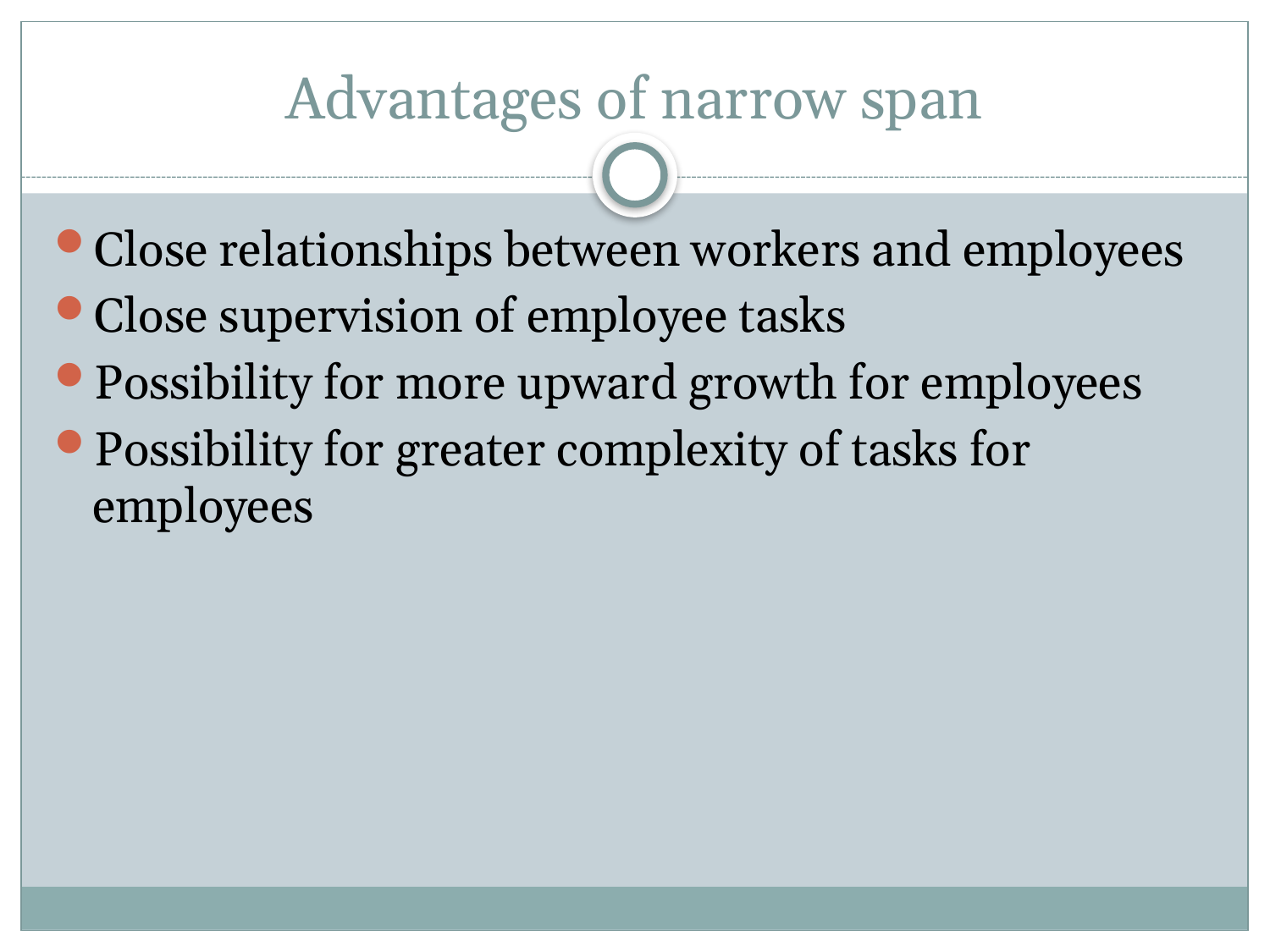

# Advantages of narrow span
Close relationships between workers and employees
Close supervision of employee tasks
Possibility for more upward growth for employees
Possibility for greater complexity of tasks for employees